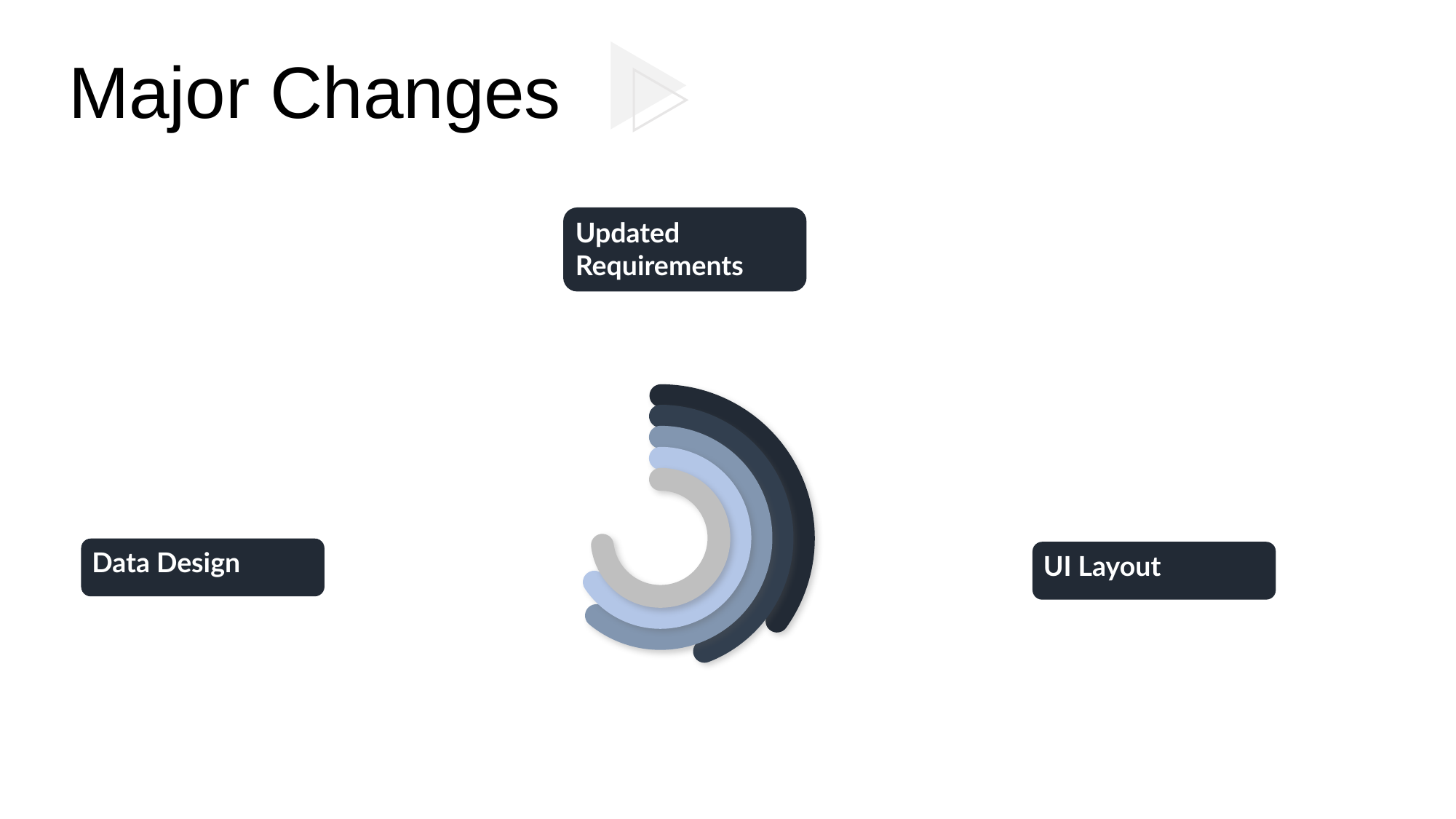

Major Changes

Updated Requirements

Data Design
UI Layout